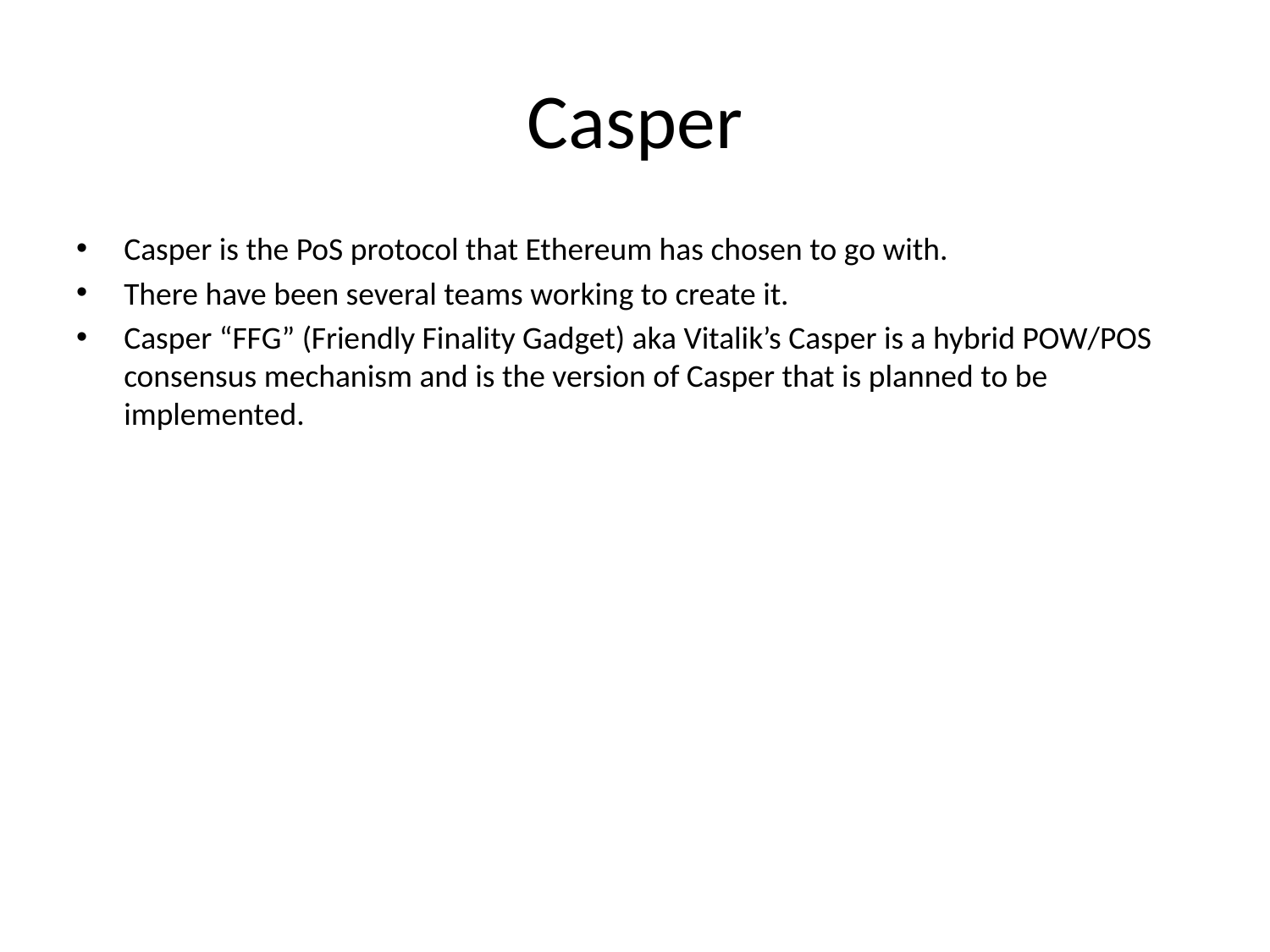

# Casper
Casper is the PoS protocol that Ethereum has chosen to go with.
There have been several teams working to create it.
Casper “FFG” (Friendly Finality Gadget) aka Vitalik’s Casper is a hybrid POW/POS consensus mechanism and is the version of Casper that is planned to be implemented.